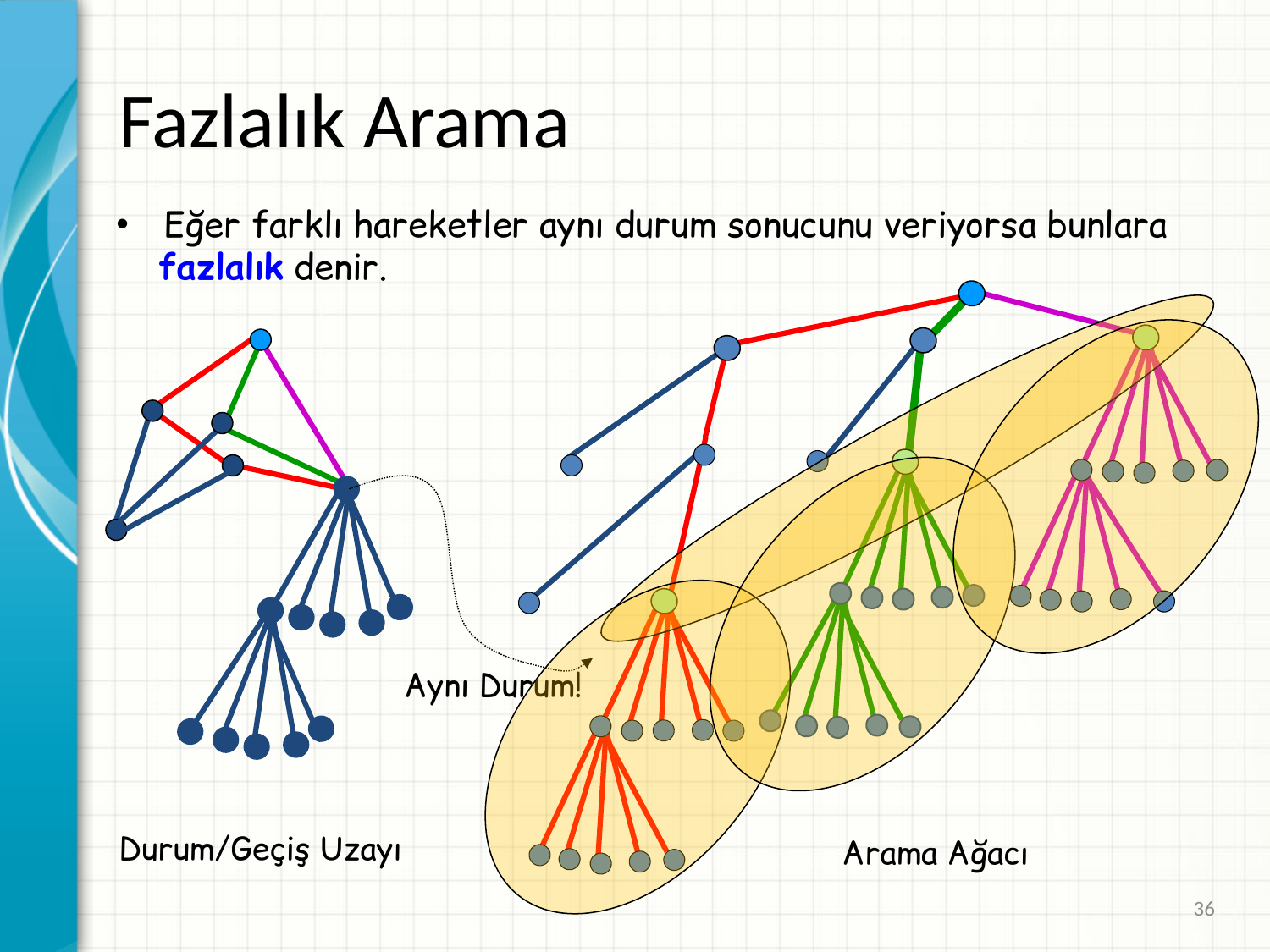

# Fazlalık Arama
Eğer farklı hareketler aynı durum sonucunu veriyorsa bunlara
    fazlalık denir.

Aynı Durum!

Durum/Geçiş Uzayı
Arama Ağacı

36